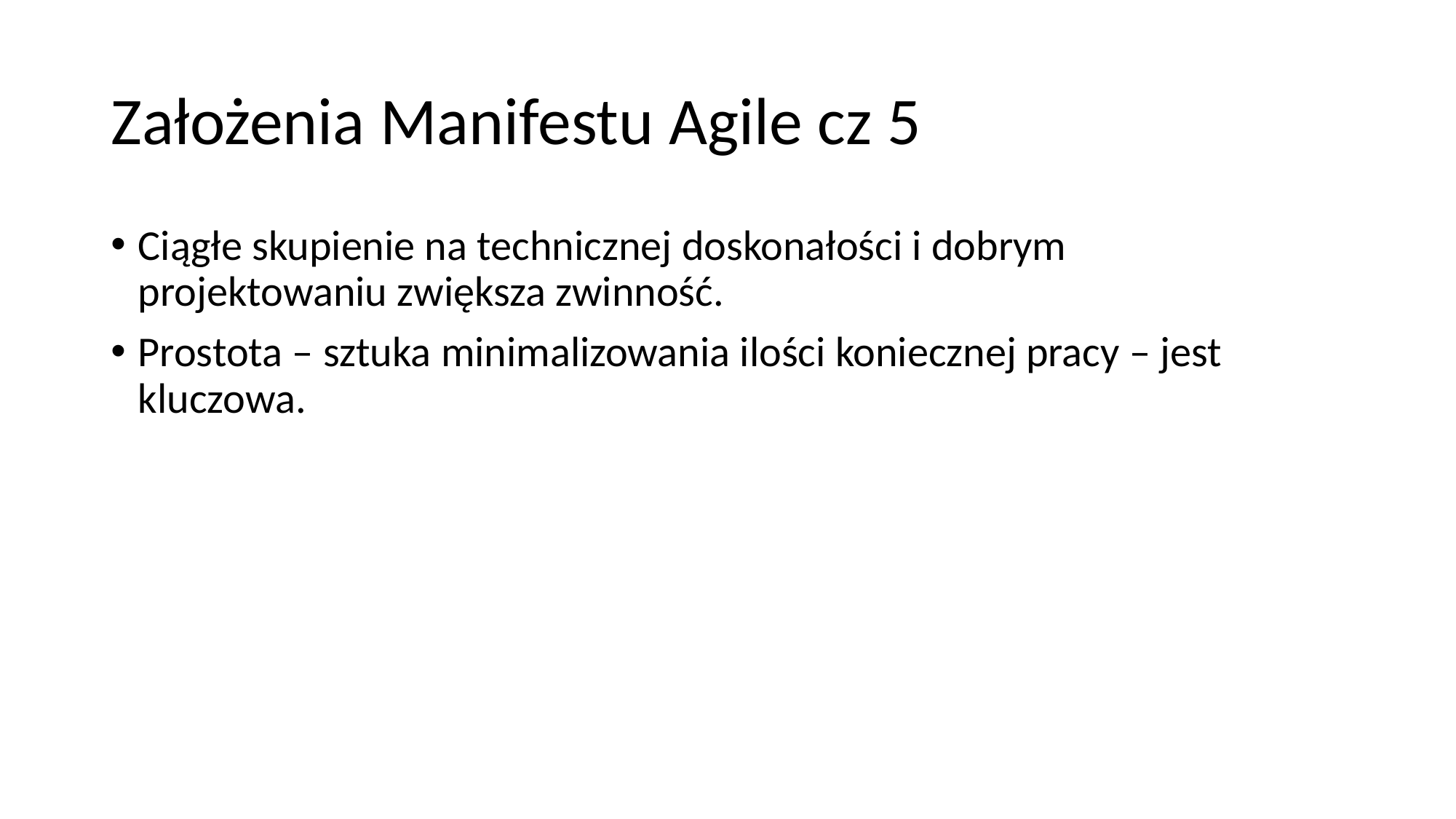

# Założenia Manifestu Agile cz 5
Ciągłe skupienie na technicznej doskonałości i dobrym
projektowaniu zwiększa zwinność.
Prostota – sztuka minimalizowania ilości koniecznej pracy – jest kluczowa.